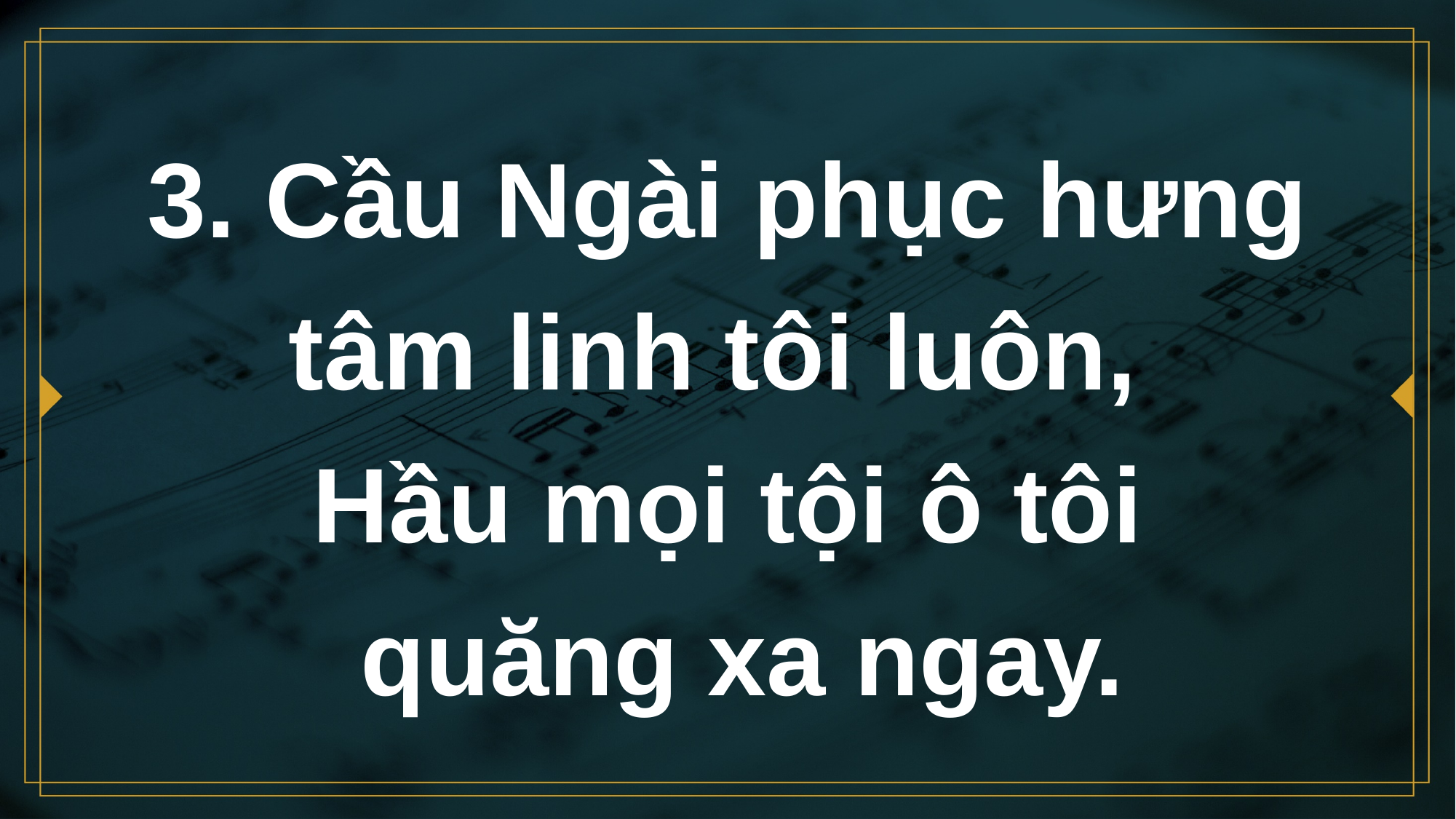

# 3. Cầu Ngài phục hưng tâm linh tôi luôn, Hầu mọi tội ô tôi quăng xa ngay.